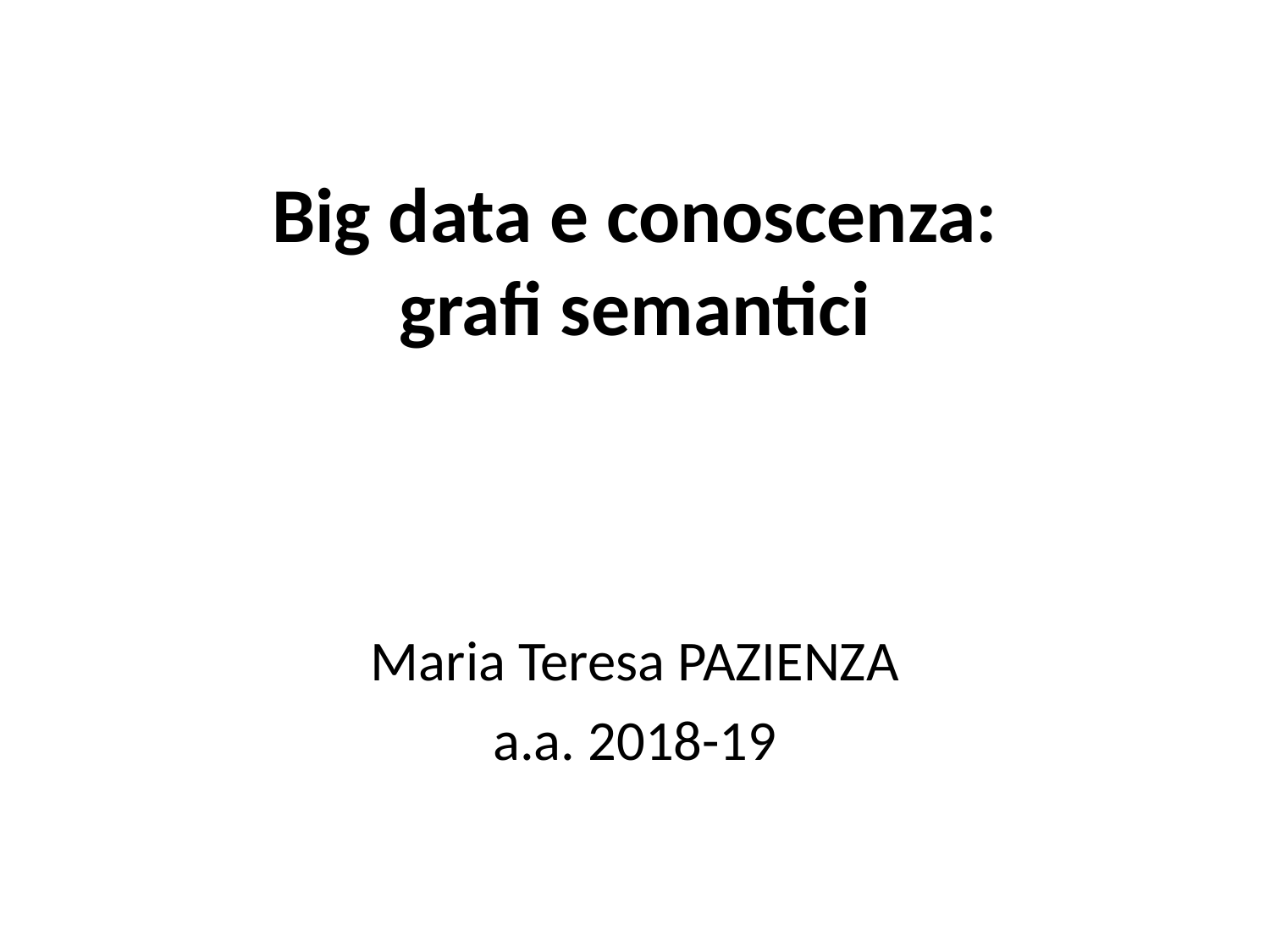

# Big data e conoscenza: grafi semantici

Maria Teresa PAZIENZA
a.a. 2018-19